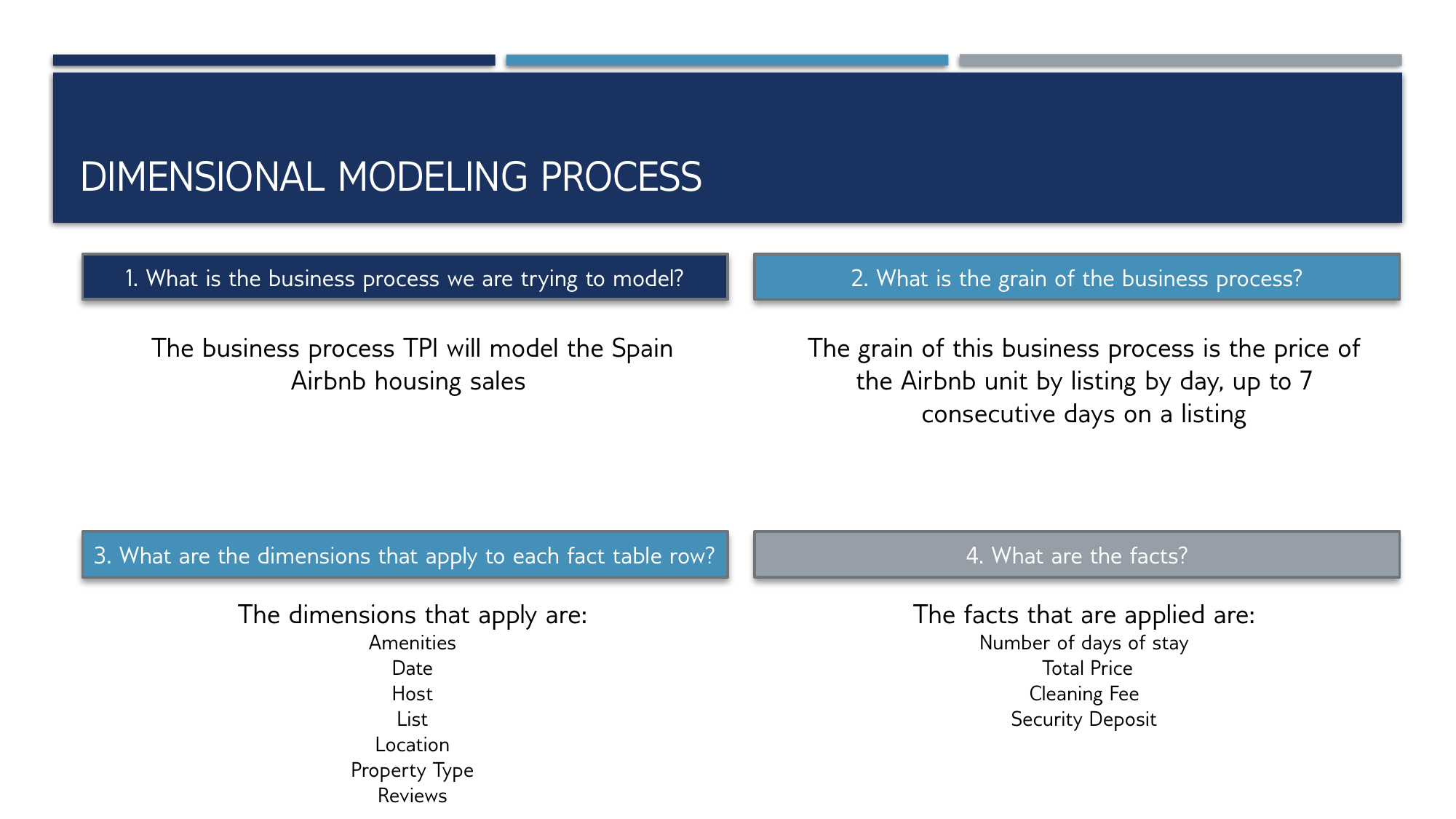

# Dimensional modeling process
1. What is the business process we are trying to model?
2. What is the grain of the business process?
The business process TPI will model the Spain Airbnb housing sales
The grain of this business process is the price of the Airbnb unit by listing by day, up to 7 consecutive days on a listing
3. What are the dimensions that apply to each fact table row?
4. What are the facts?
The dimensions that apply are:
Amenities
Date
Host
List
Location
Property Type
Reviews
The facts that are applied are:
Number of days of stay
 Total Price
Cleaning Fee
Security Deposit